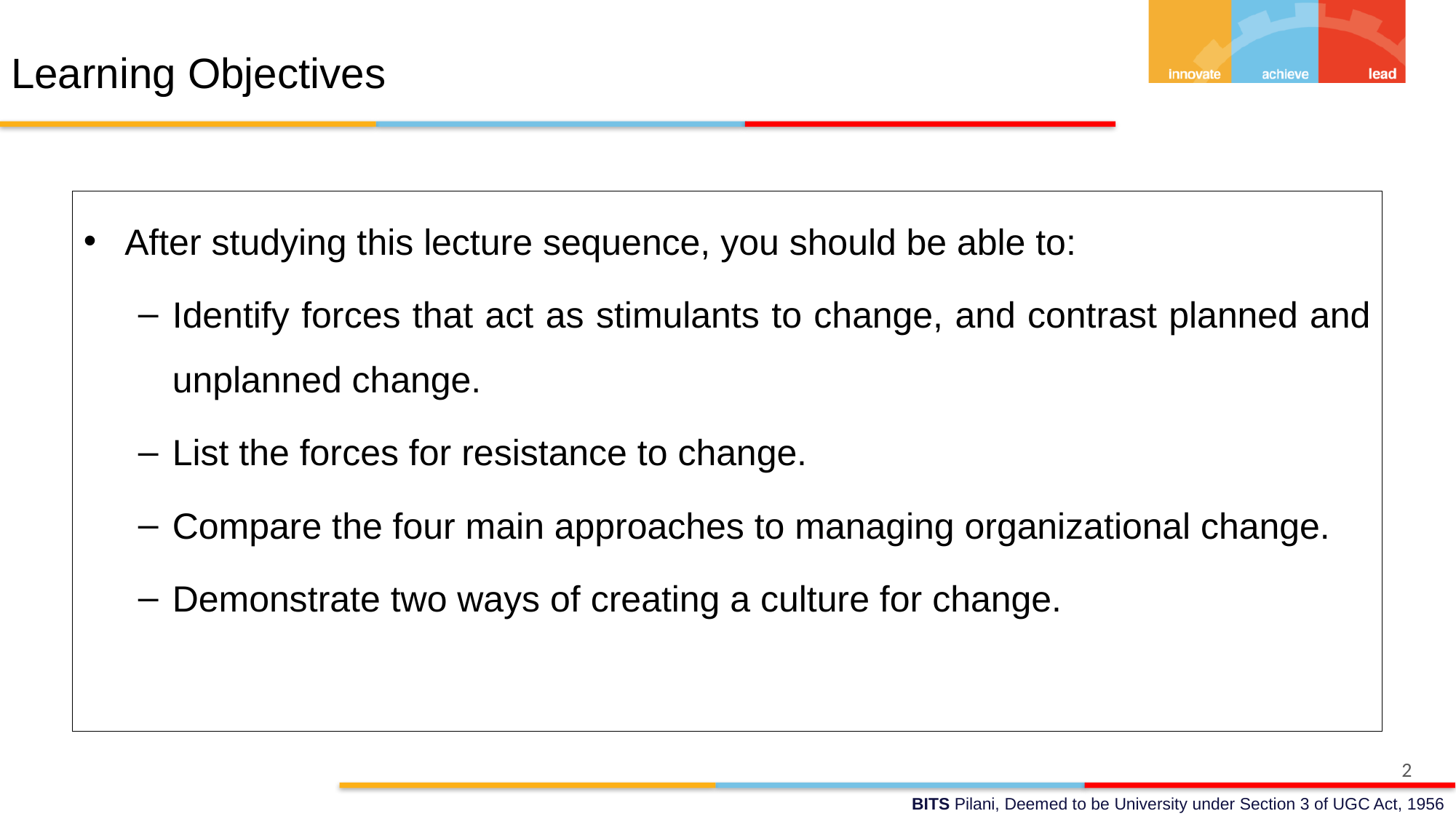

# Learning Objectives
After studying this lecture sequence, you should be able to:
Identify forces that act as stimulants to change, and contrast planned and unplanned change.
List the forces for resistance to change.
Compare the four main approaches to managing organizational change.
Demonstrate two ways of creating a culture for change.
2